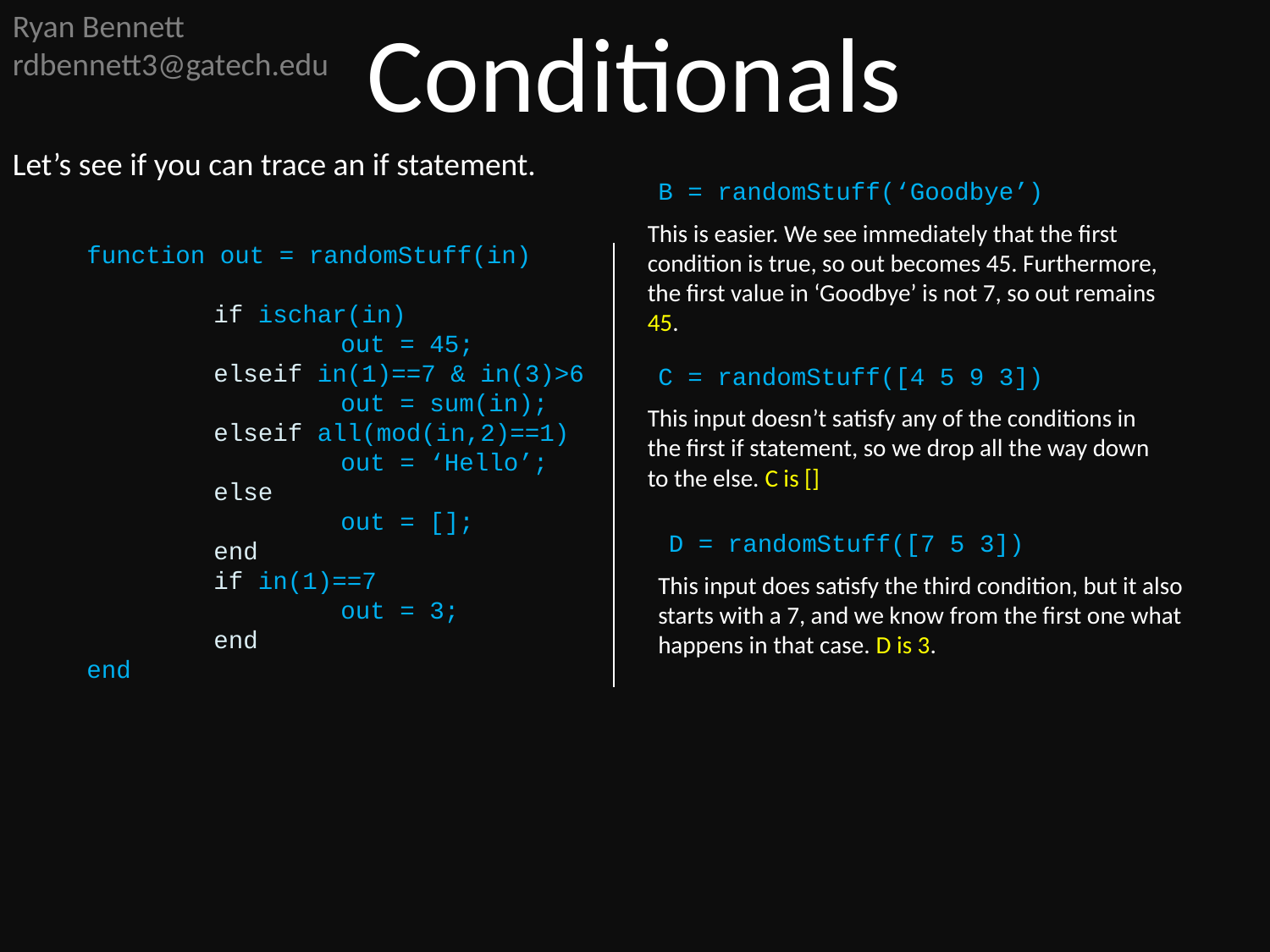

Ryan Bennett
rdbennett3@gatech.edu
Conditionals
Let’s see if you can trace an if statement.
B = randomStuff(‘Goodbye’)
This is easier. We see immediately that the first condition is true, so out becomes 45. Furthermore, the first value in ‘Goodbye’ is not 7, so out remains 45.
function out = randomStuff(in)

	if ischar(in)
		out = 45;
	elseif in(1)==7 & in(3)>6
		out = sum(in);
	elseif all(mod(in,2)==1)
		out = ‘Hello’;
	else
		out = [];
	end
	if in(1)==7
		out = 3;
	end
end
C = randomStuff([4 5 9 3])
This input doesn’t satisfy any of the conditions in the first if statement, so we drop all the way down to the else. C is []
D = randomStuff([7 5 3])
This input does satisfy the third condition, but it also starts with a 7, and we know from the first one what happens in that case. D is 3.